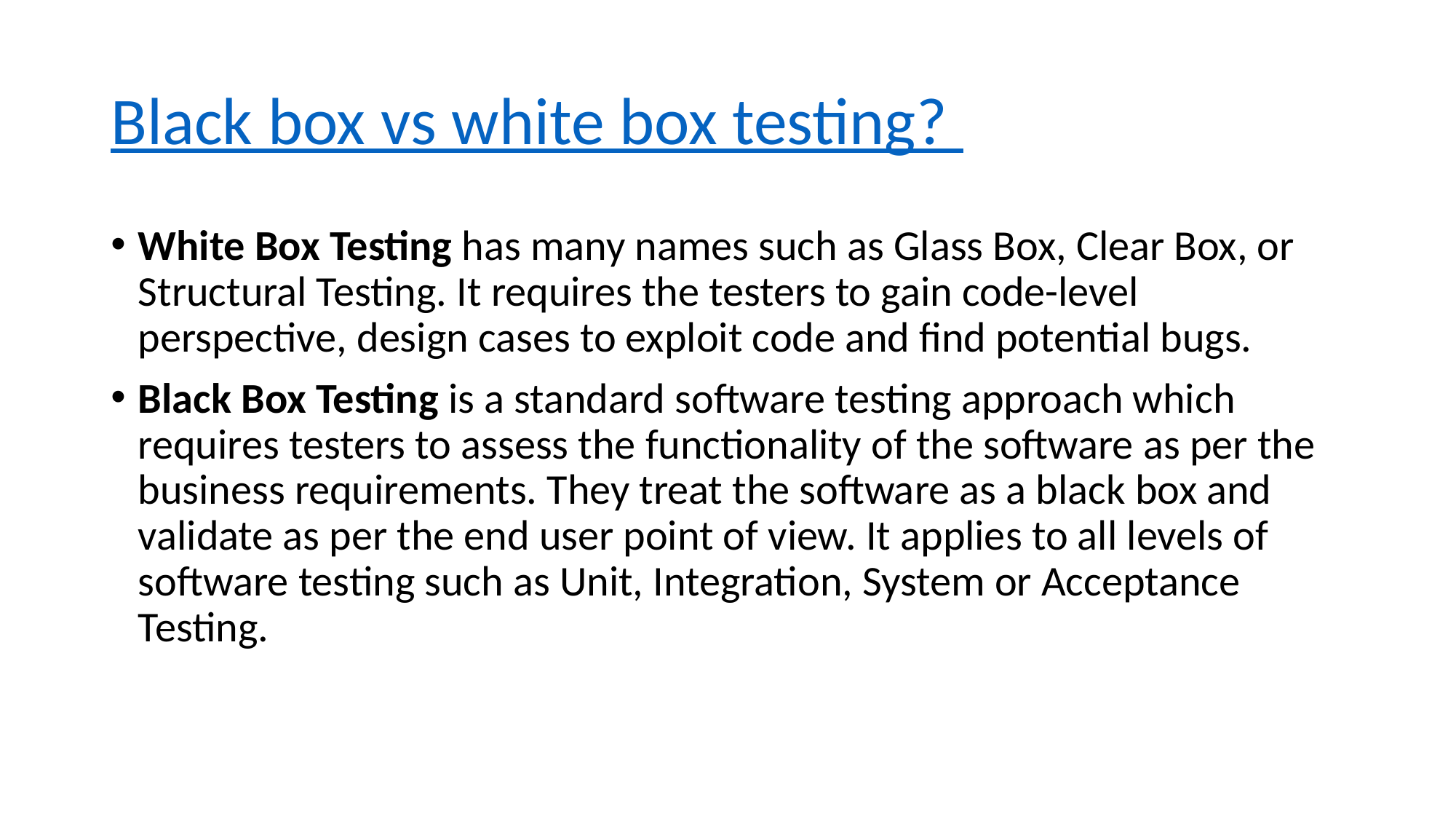

# Black box vs white box testing?
White Box Testing has many names such as Glass Box, Clear Box, or Structural Testing. It requires the testers to gain code-level perspective, design cases to exploit code and find potential bugs.
Black Box Testing is a standard software testing approach which requires testers to assess the functionality of the software as per the business requirements. They treat the software as a black box and validate as per the end user point of view. It applies to all levels of software testing such as Unit, Integration, System or Acceptance Testing.